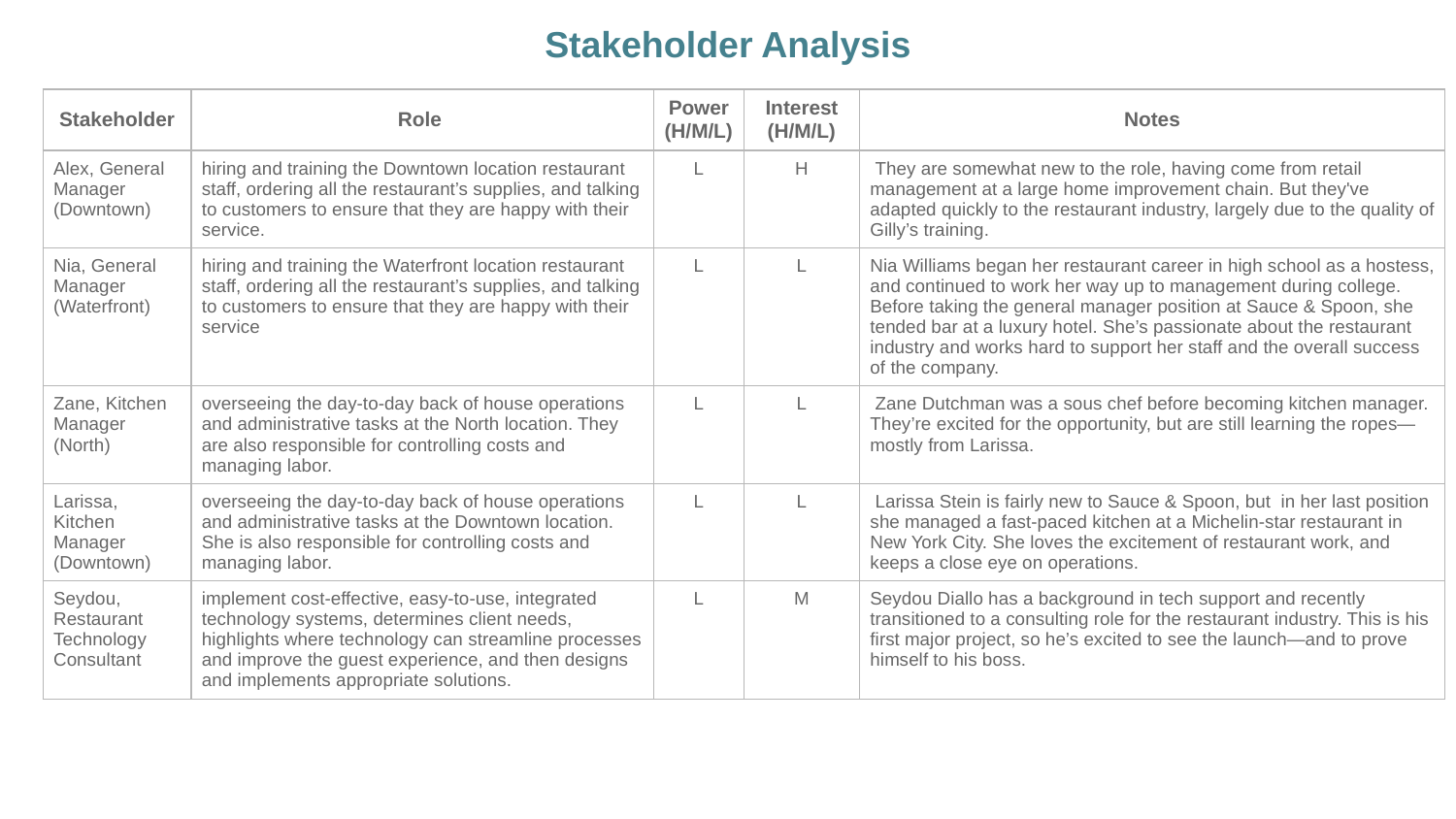

Stakeholder Analysis
| Stakeholder | Role | Power (H/M/L) | Interest (H/M/L) | Notes |
| --- | --- | --- | --- | --- |
| Alex, General Manager (Downtown) | hiring and training the Downtown location restaurant staff, ordering all the restaurant’s supplies, and talking to customers to ensure that they are happy with their service. | L | H | They are somewhat new to the role, having come from retail management at a large home improvement chain. But they've adapted quickly to the restaurant industry, largely due to the quality of Gilly’s training. |
| Nia, General Manager (Waterfront) | hiring and training the Waterfront location restaurant staff, ordering all the restaurant’s supplies, and talking to customers to ensure that they are happy with their service | L | L | Nia Williams began her restaurant career in high school as a hostess, and continued to work her way up to management during college. Before taking the general manager position at Sauce & Spoon, she tended bar at a luxury hotel. She’s passionate about the restaurant industry and works hard to support her staff and the overall success of the company. |
| Zane, Kitchen Manager (North) | overseeing the day-to-day back of house operations and administrative tasks at the North location. They are also responsible for controlling costs and managing labor. | L | L | Zane Dutchman was a sous chef before becoming kitchen manager. They’re excited for the opportunity, but are still learning the ropes—mostly from Larissa. |
| Larissa, Kitchen Manager (Downtown) | overseeing the day-to-day back of house operations and administrative tasks at the Downtown location. She is also responsible for controlling costs and managing labor. | L | L | Larissa Stein is fairly new to Sauce & Spoon, but in her last position she managed a fast-paced kitchen at a Michelin-star restaurant in New York City. She loves the excitement of restaurant work, and keeps a close eye on operations. |
| Seydou, Restaurant Technology Consultant | implement cost-effective, easy-to-use, integrated technology systems, determines client needs, highlights where technology can streamline processes and improve the guest experience, and then designs and implements appropriate solutions. | L | M | Seydou Diallo has a background in tech support and recently transitioned to a consulting role for the restaurant industry. This is his first major project, so he’s excited to see the launch—and to prove himself to his boss. |